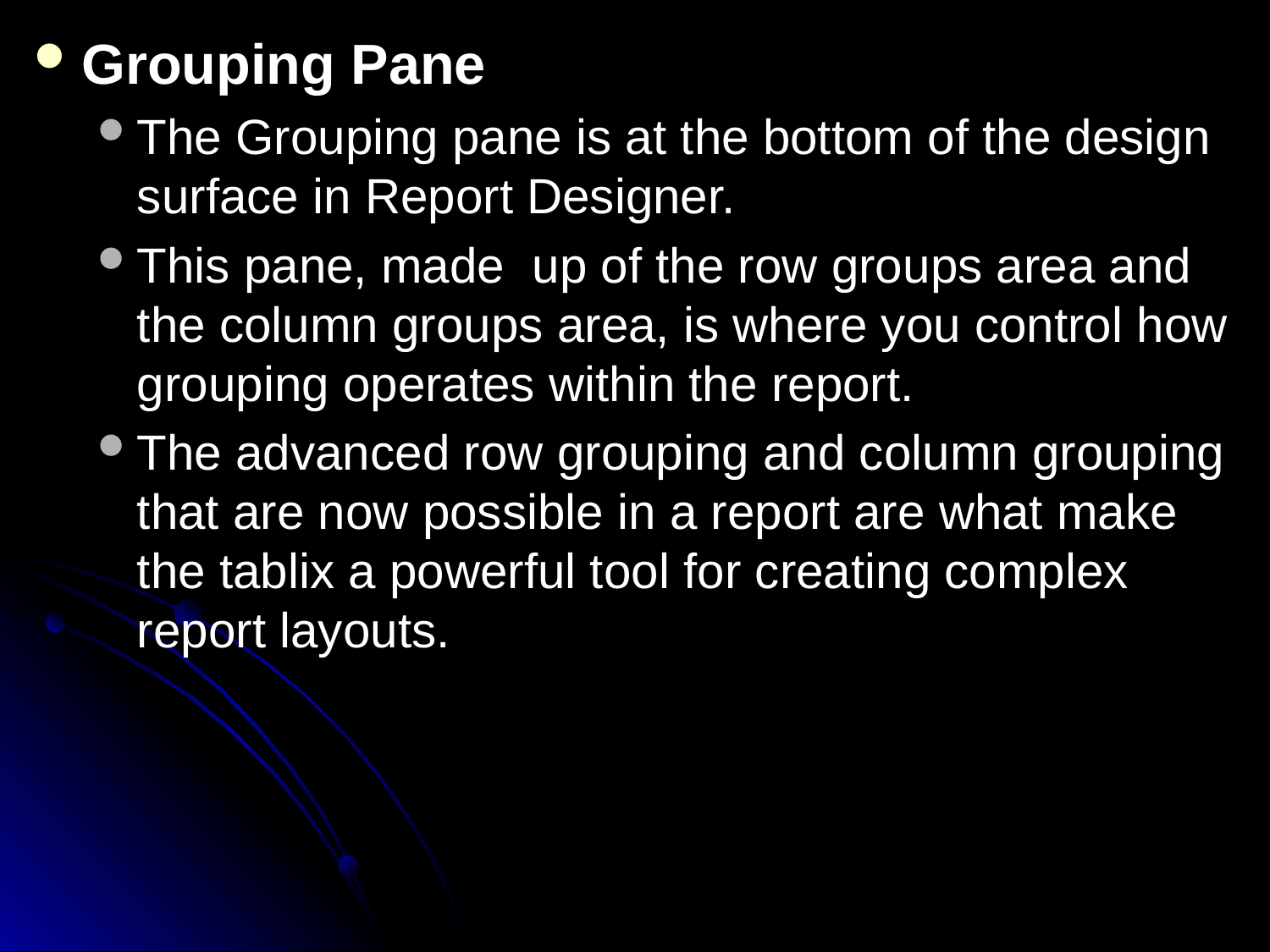

Grouping Pane
The Grouping pane is at the bottom of the design surface in Report Designer.
This pane, made  up of the row groups area and the column groups area, is where you control how grouping operates within the report.
The advanced row grouping and column grouping that are now possible in a report are what make the tablix a powerful tool for creating complex report layouts.